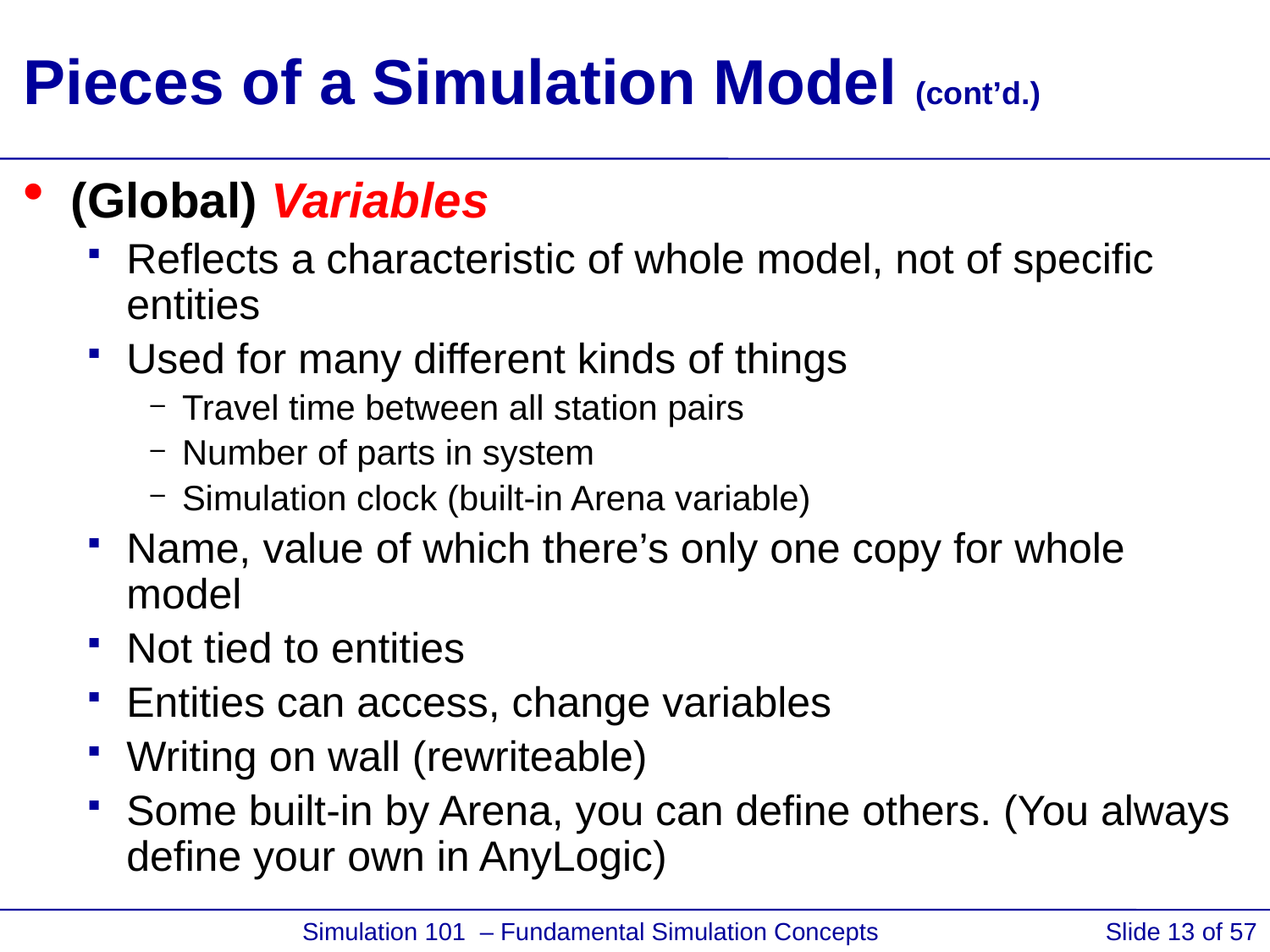

# Pieces of a Simulation Model (cont’d.)
(Global) Variables
Reflects a characteristic of whole model, not of specific entities
Used for many different kinds of things
Travel time between all station pairs
Number of parts in system
Simulation clock (built-in Arena variable)
Name, value of which there’s only one copy for whole model
Not tied to entities
Entities can access, change variables
Writing on wall (rewriteable)
Some built-in by Arena, you can define others. (You always define your own in AnyLogic)

 Simulation 101  – Fundamental Simulation Concepts
Slide 13 of 57